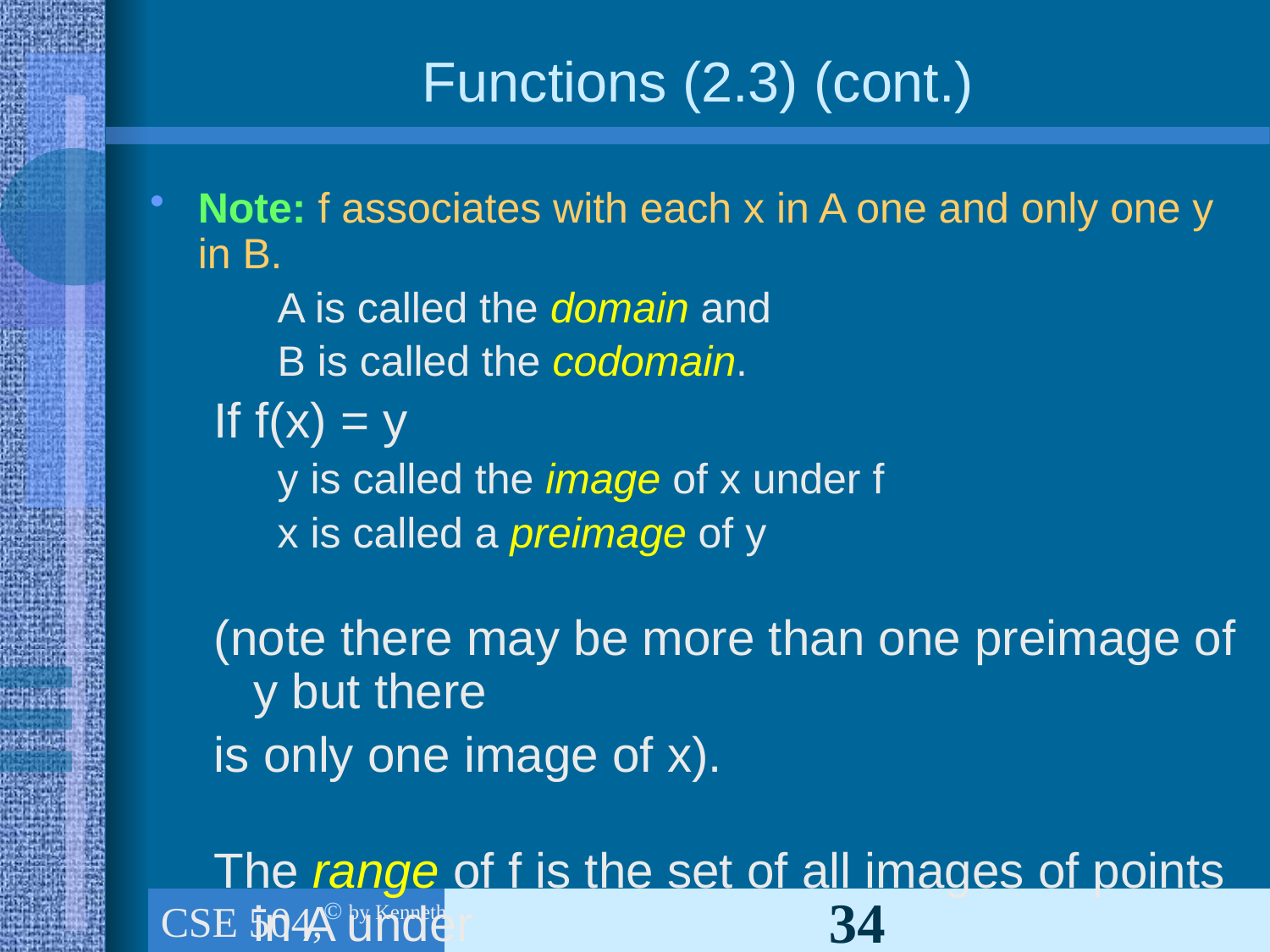

# Functions (2.3) (cont.)
Note: f associates with each x in A one and only one y in B.
A is called the domain and
B is called the codomain.
If f(x) = y
y is called the image of x under f
x is called a preimage of y
(note there may be more than one preimage of y but there
is only one image of x).
The range of f is the set of all images of points in A under
f. We denote it by f(A).

CSE 504, Ch.1 (part 3): The foundations: Logic & Proof, Sets, and Functions
34